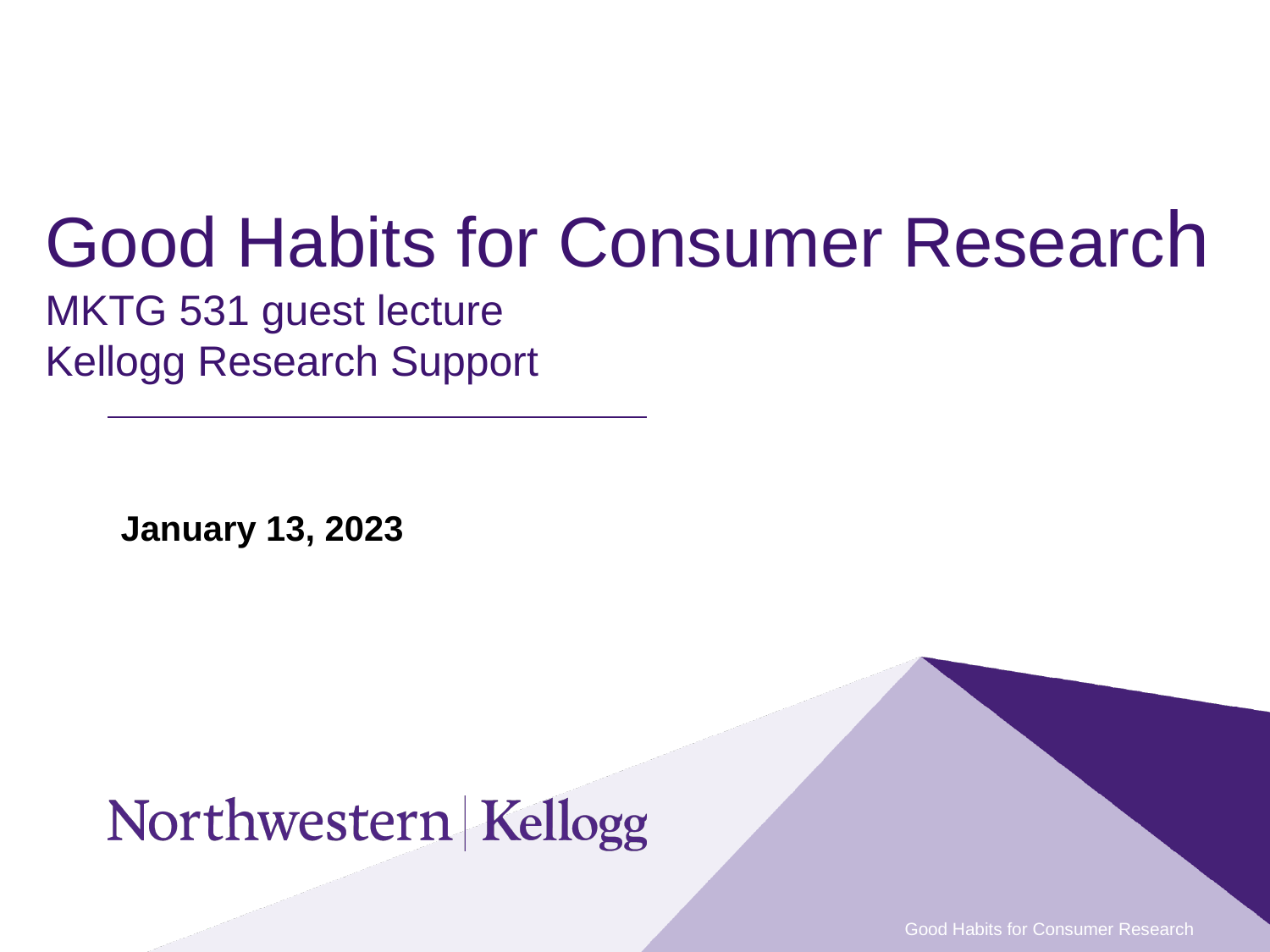

# Good Habits for Consumer Research MKTG 531 guest lecture  Kellogg Research Support

January 13, 2023
Good Habits for Consumer Research